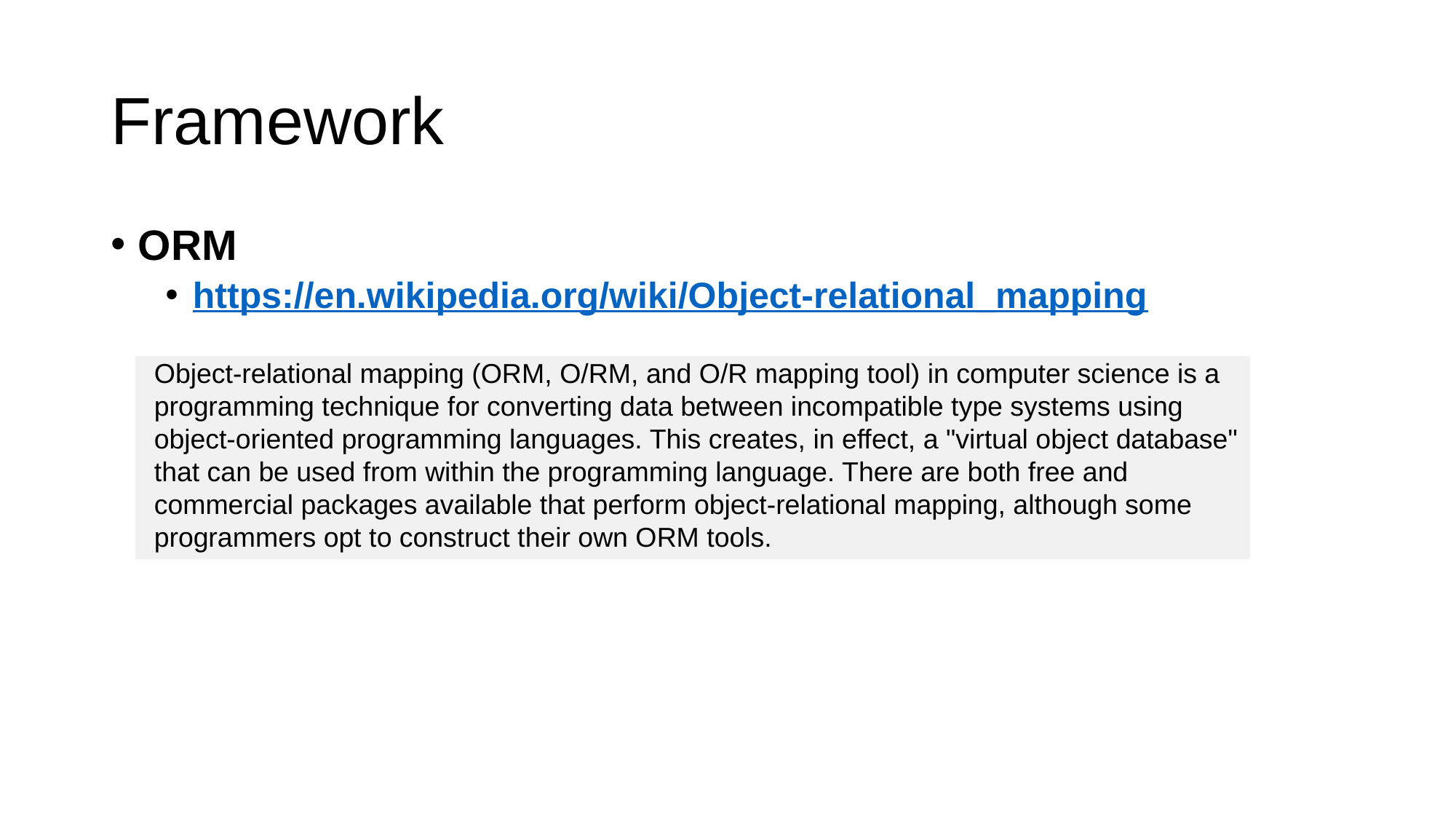

# Framework
ORM
https://en.wikipedia.org/wiki/Object-relational_mapping

Object-relational mapping (ORM, O/RM, and O/R mapping tool) in computer science is a programming technique for converting data between incompatible type systems using object-oriented programming languages. This creates, in effect, a "virtual object database" that can be used from within the programming language. There are both free and commercial packages available that perform object-relational mapping, although some programmers opt to construct their own ORM tools.